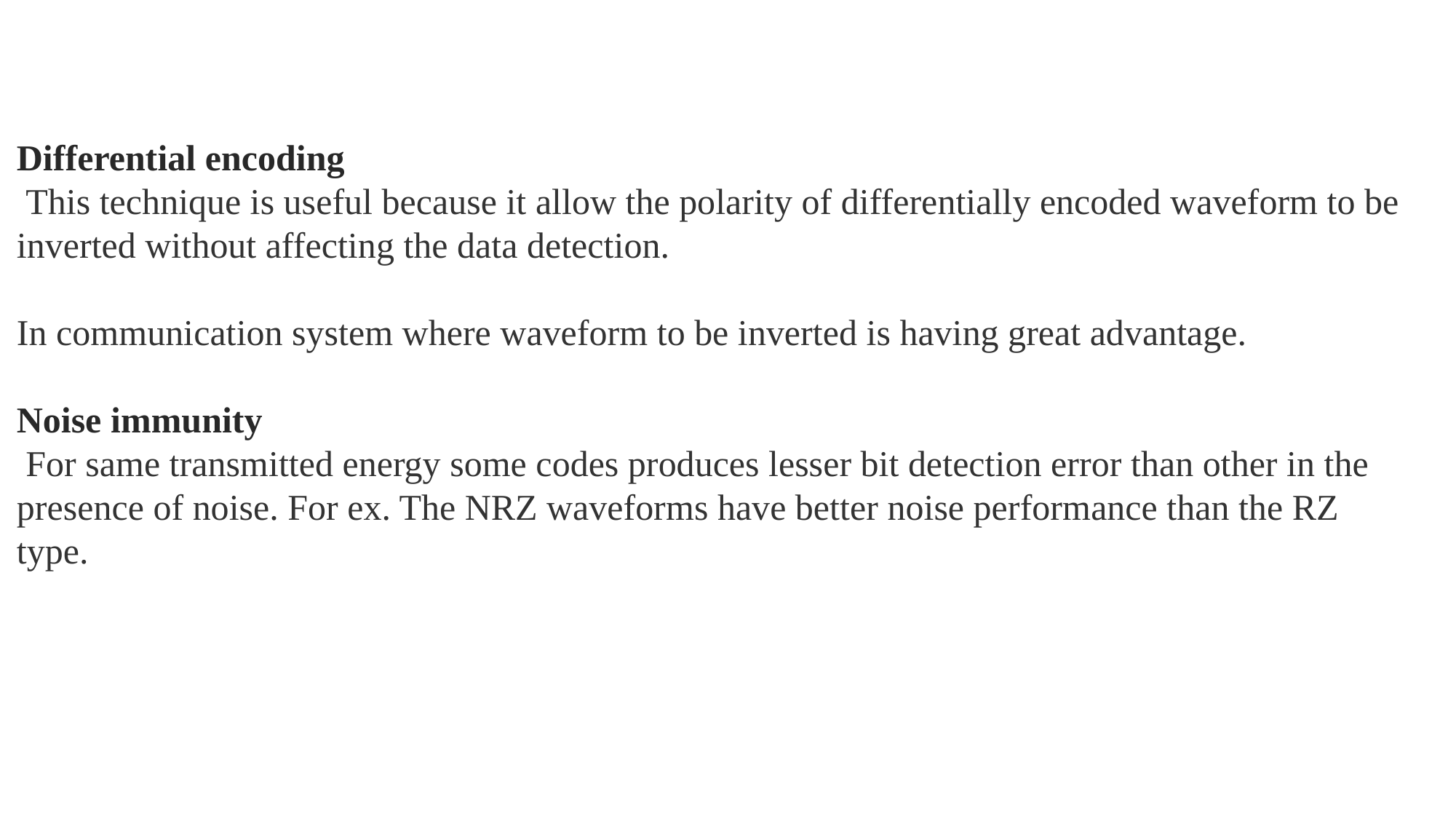

Differential encoding
 This technique is useful because it allow the polarity of differentially encoded waveform to be inverted without affecting the data detection.

In communication system where waveform to be inverted is having great advantage.

Noise immunity
 For same transmitted energy some codes produces lesser bit detection error than other in the presence of noise. For ex. The NRZ waveforms have better noise performance than the RZ type.